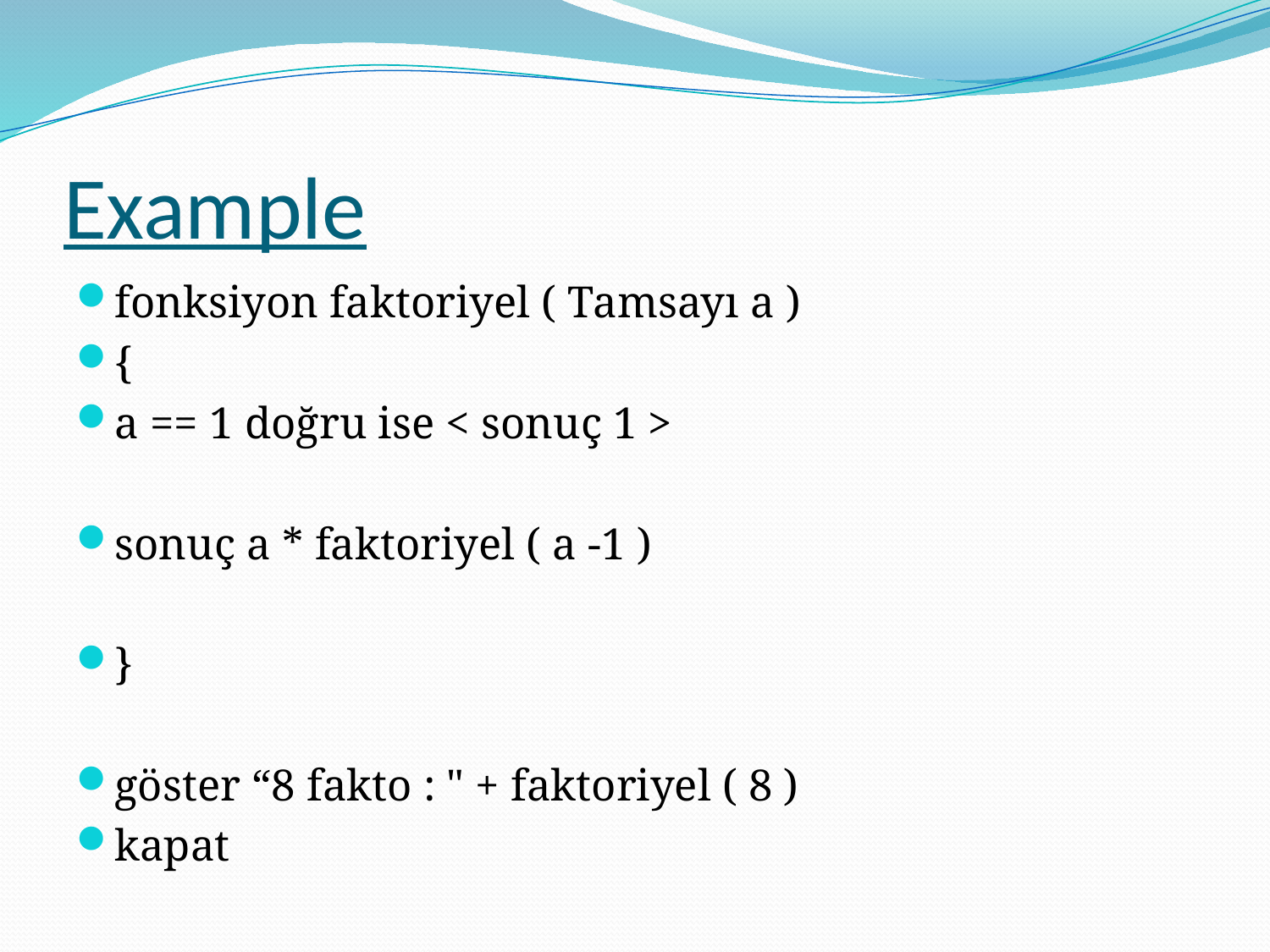

# Example
fonksiyon faktoriyel ( Tamsayı a )
{
a == 1 doğru ise < sonuç 1 >

sonuç a * faktoriyel ( a -1 )

}

göster “8 fakto : " + faktoriyel ( 8 )
kapat